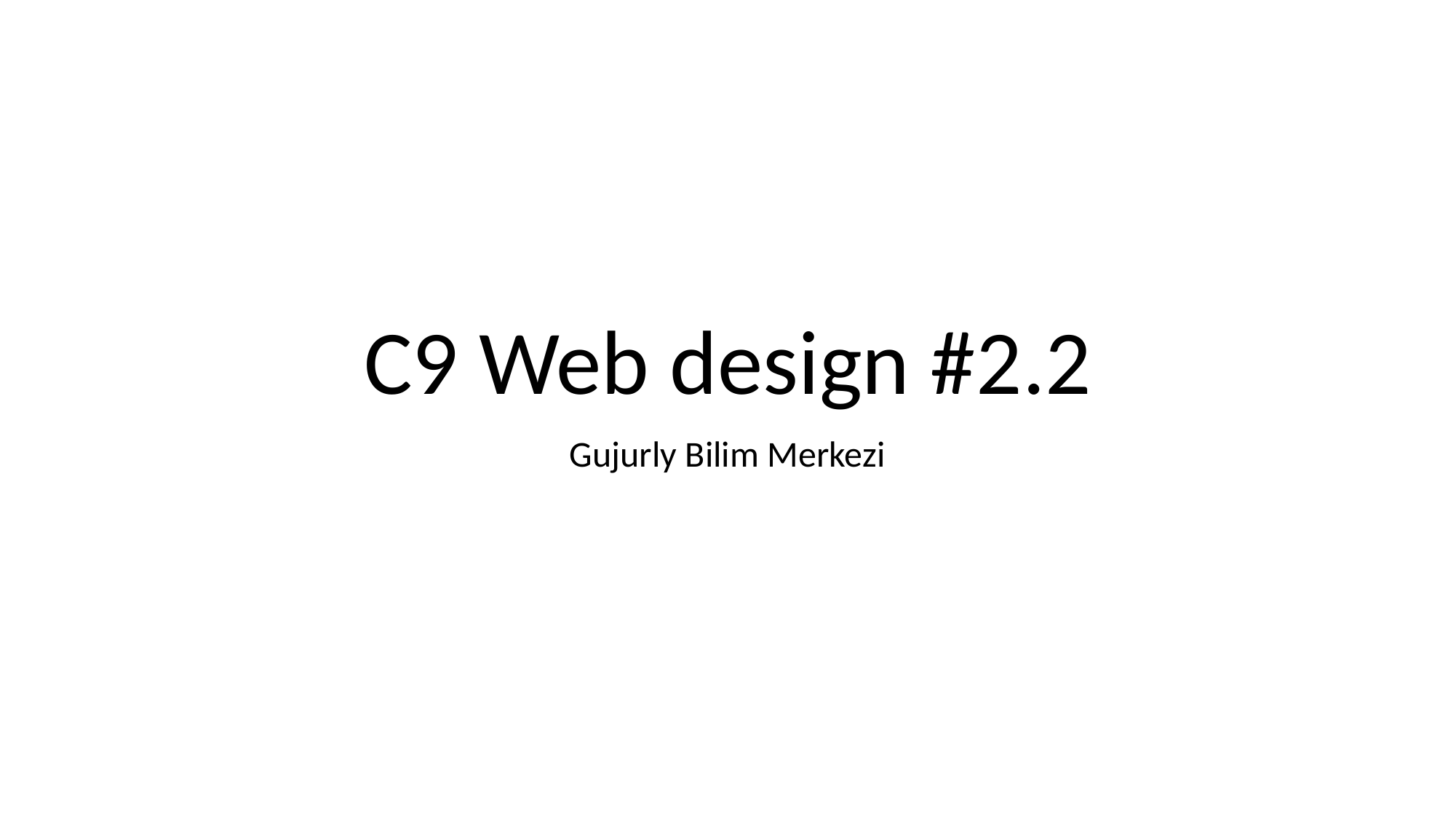

# C9 Web design #2.2
Gujurly Bilim Merkezi